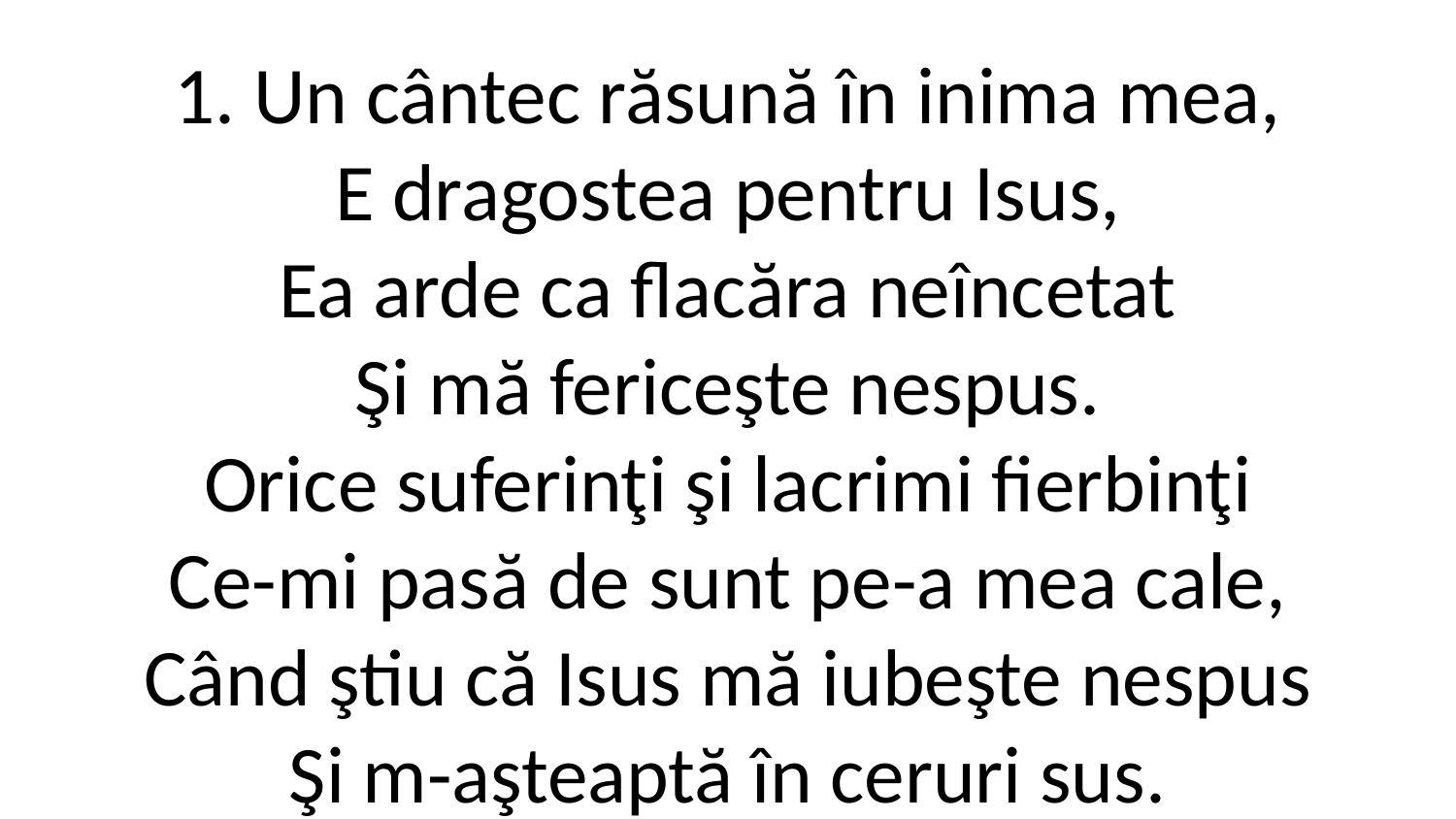

1. Un cântec răsună în inima mea,
E dragostea pentru Isus,
Ea arde ca flacăra neîncetat
Şi mă fericeşte nespus.
Orice suferinţi şi lacrimi fierbinţi
Ce-mi pasă de sunt pe-a mea cale,
Când ştiu că Isus mă iubeşte nespus
Şi m-aşteaptă în ceruri sus.